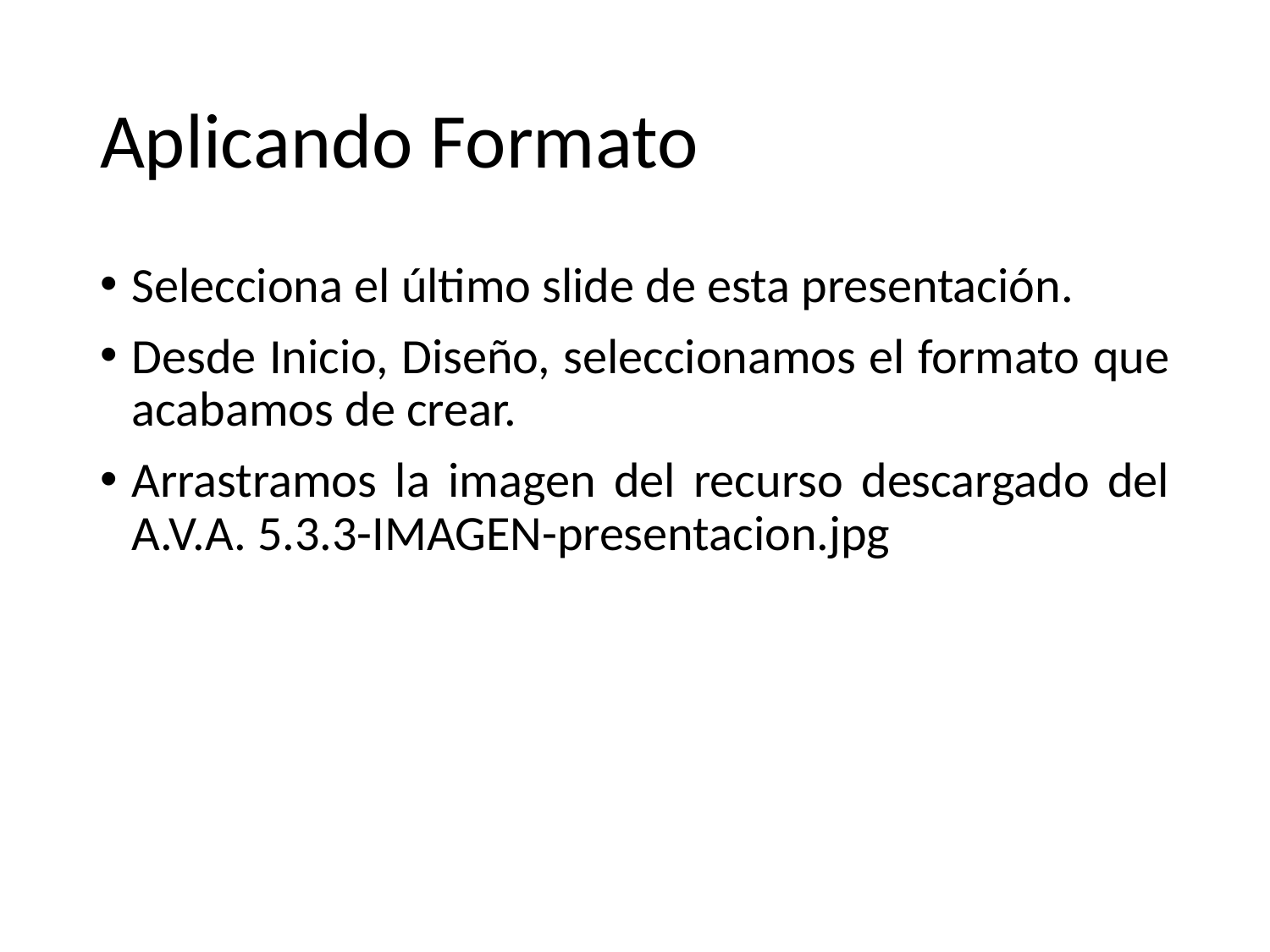

# Aplicando Formato
Selecciona el último slide de esta presentación.
Desde Inicio, Diseño, seleccionamos el formato que acabamos de crear.
Arrastramos la imagen del recurso descargado del A.V.A. 5.3.3-IMAGEN-presentacion.jpg